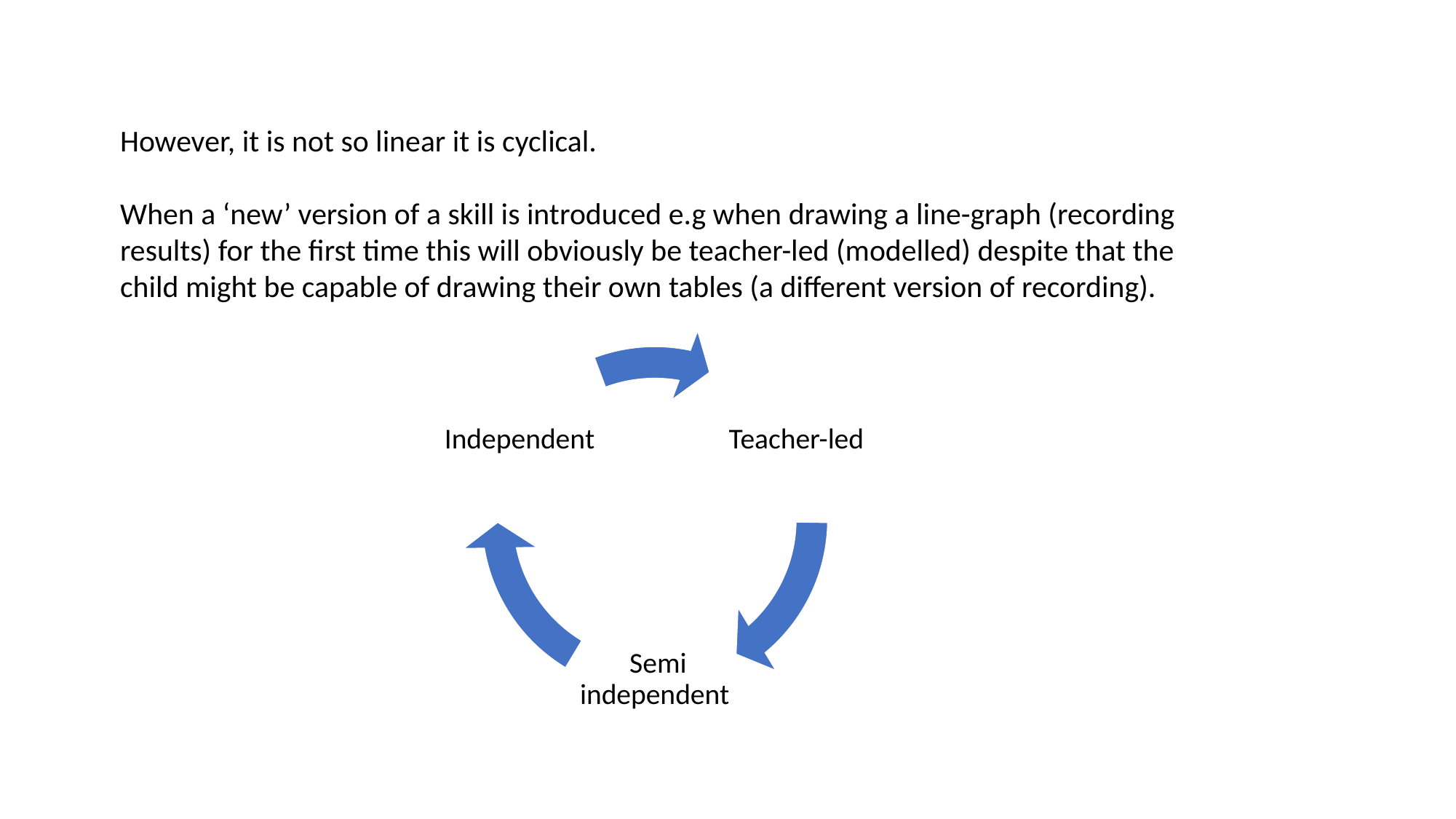

However, it is not so linear it is cyclical.

When a ‘new’ version of a skill is introduced e.g when drawing a line-graph (recording results) for the first time this will obviously be teacher-led (modelled) despite that the child might be capable of drawing their own tables (a different version of recording).

 Teacher-led
 Semi independent
 Independent